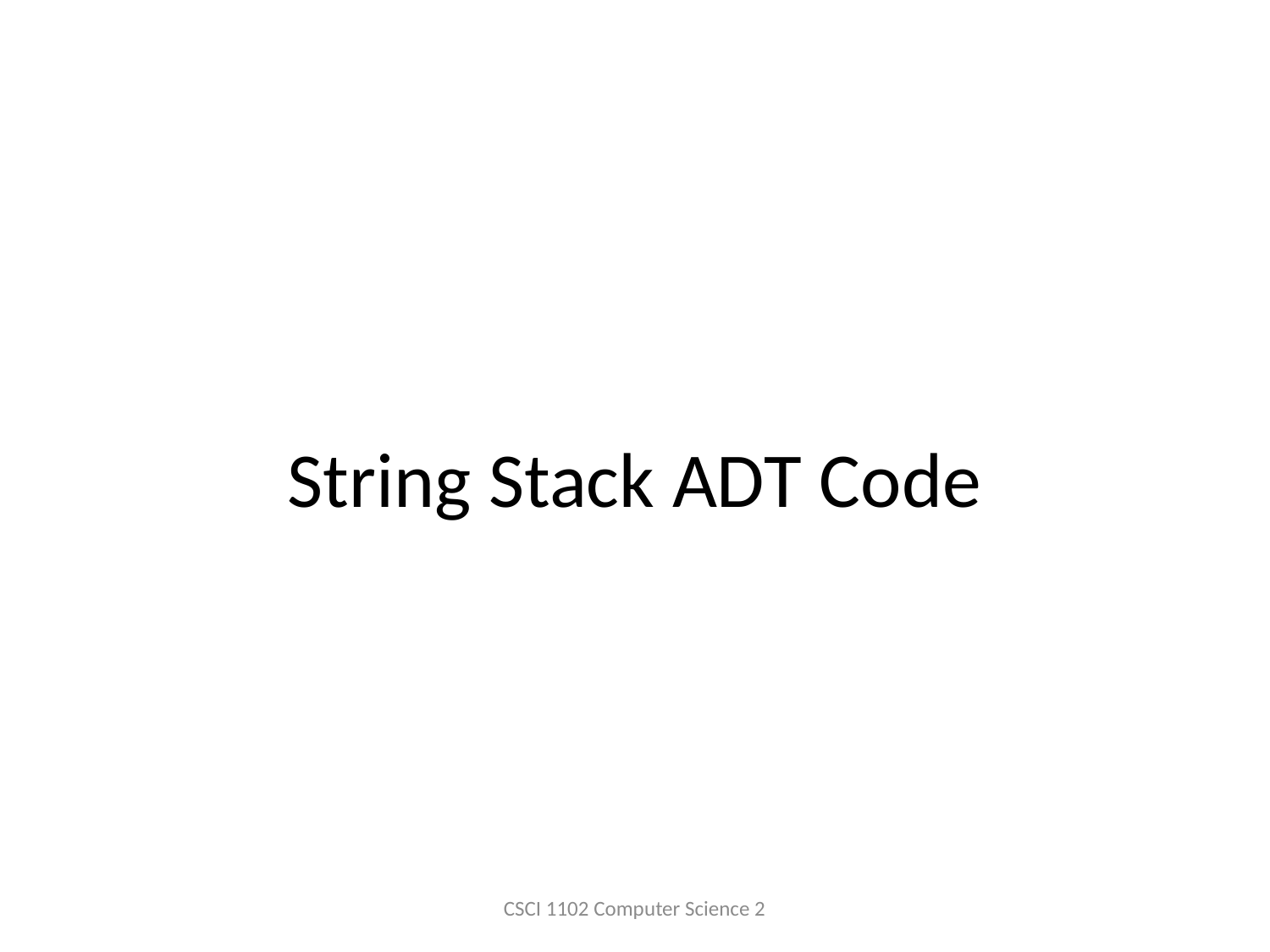

# String Stack ADT Code
CSCI 1102 Computer Science 2